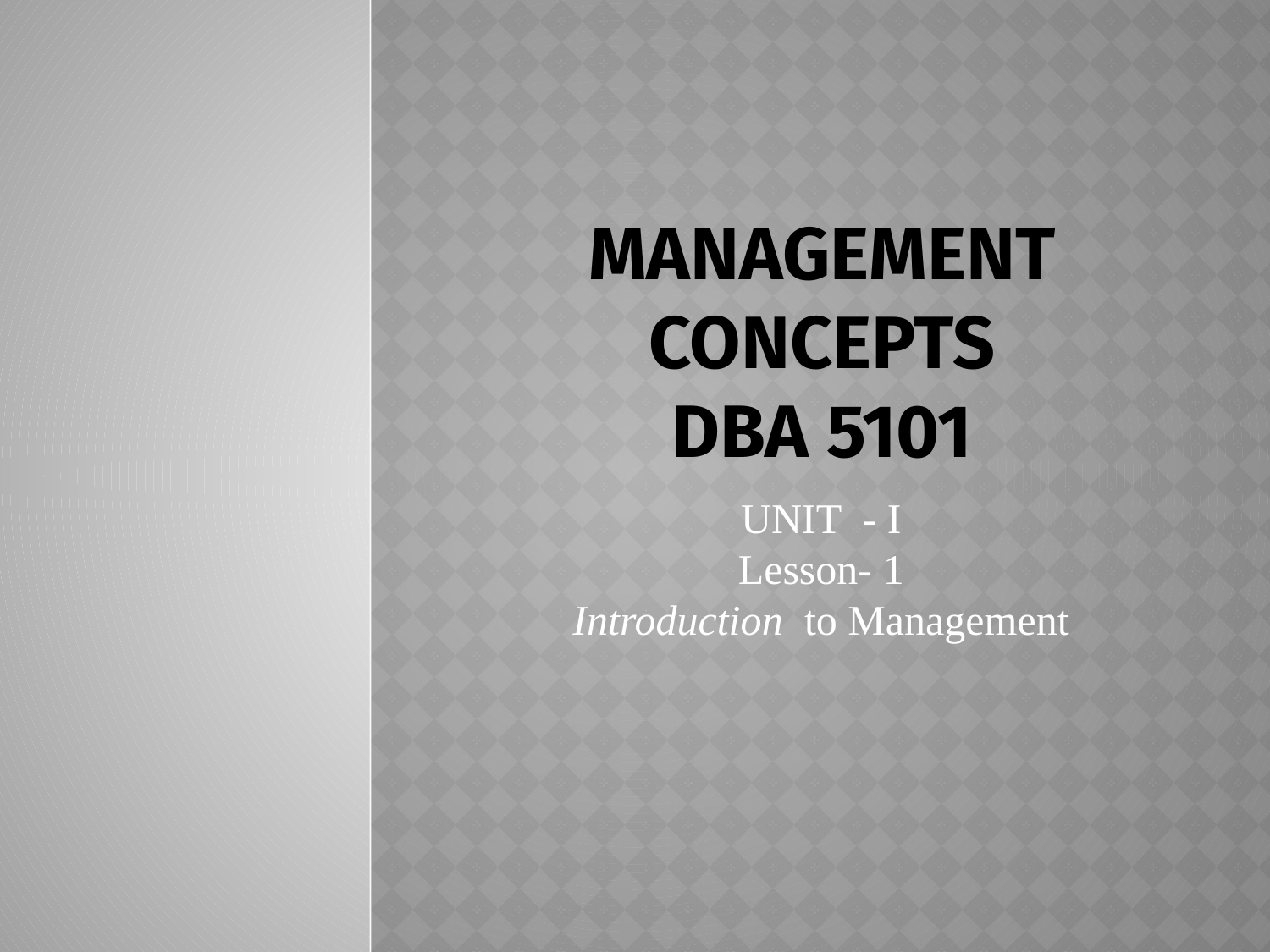

# MANAGEMENT CONCEPTS DBA 5101
UNIT  - I
Lesson- 1
Introduction  to Management